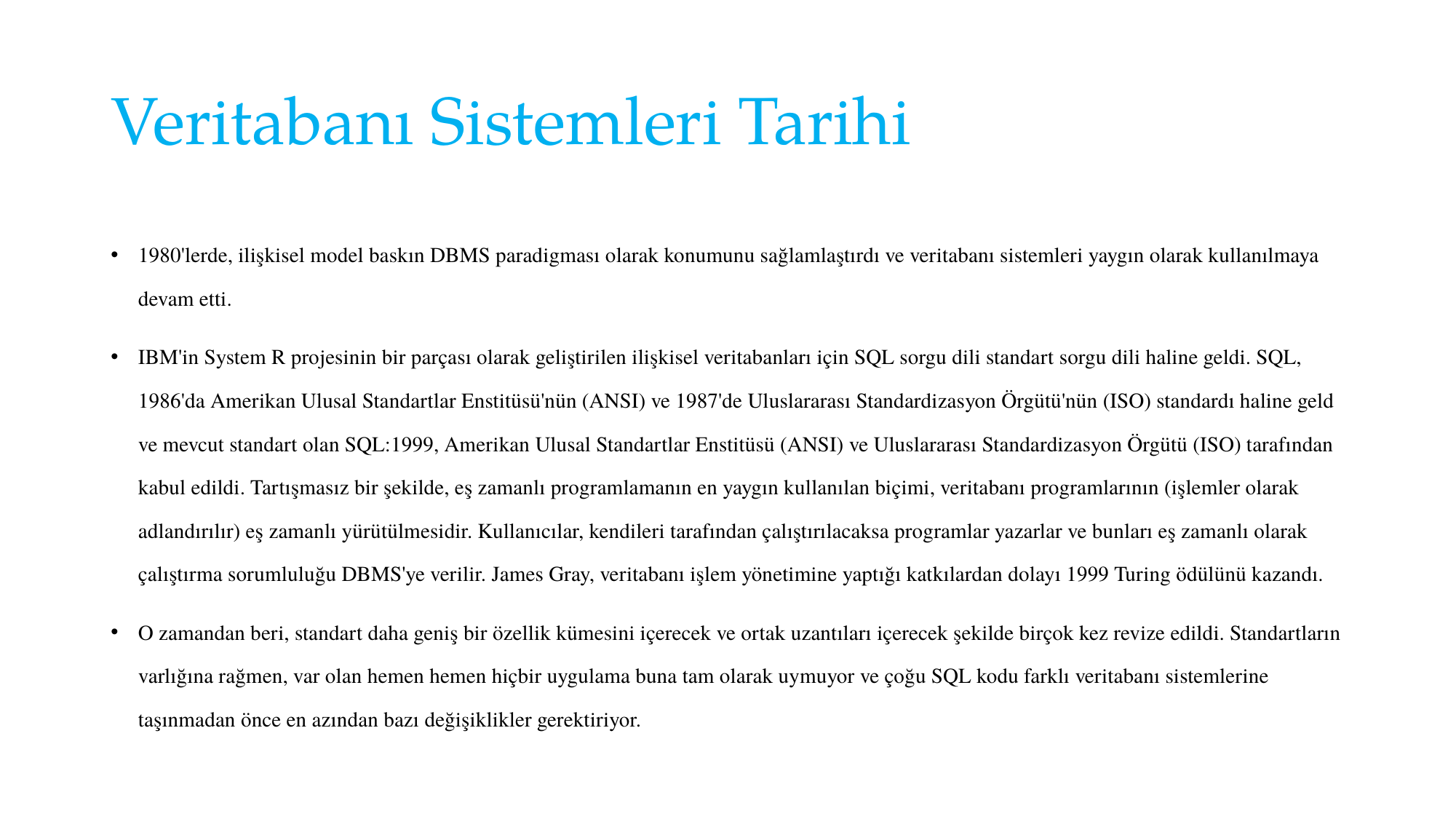

# Veritabanı Sistemleri Tarihi
1980'lerde, ilişkisel model baskın DBMS paradigması olarak konumunu sağlamlaştırdı ve veritabanı sistemleri yaygın olarak kullanılmaya devam etti.
IBM'in System R projesinin bir parçası olarak geliştirilen ilişkisel veritabanları için SQL sorgu dili standart sorgu dili haline geldi. SQL, 1986'da Amerikan Ulusal Standartlar Enstitüsü'nün (ANSI) ve 1987'de Uluslararası Standardizasyon Örgütü'nün (ISO) standardı haline geld ve mevcut standart olan SQL:1999, Amerikan Ulusal Standartlar Enstitüsü (ANSI) ve Uluslararası Standardizasyon Örgütü (ISO) tarafından kabul edildi. Tartışmasız bir şekilde, eş zamanlı programlamanın en yaygın kullanılan biçimi, veritabanı programlarının (işlemler olarak adlandırılır) eş zamanlı yürütülmesidir. Kullanıcılar, kendileri tarafından çalıştırılacaksa programlar yazarlar ve bunları eş zamanlı olarak çalıştırma sorumluluğu DBMS'ye verilir. James Gray, veritabanı işlem yönetimine yaptığı katkılardan dolayı 1999 Turing ödülünü kazandı.
O zamandan beri, standart daha geniş bir özellik kümesini içerecek ve ortak uzantıları içerecek şekilde birçok kez revize edildi. Standartların varlığına rağmen, var olan hemen hemen hiçbir uygulama buna tam olarak uymuyor ve çoğu SQL kodu farklı veritabanı sistemlerine taşınmadan önce en azından bazı değişiklikler gerektiriyor.